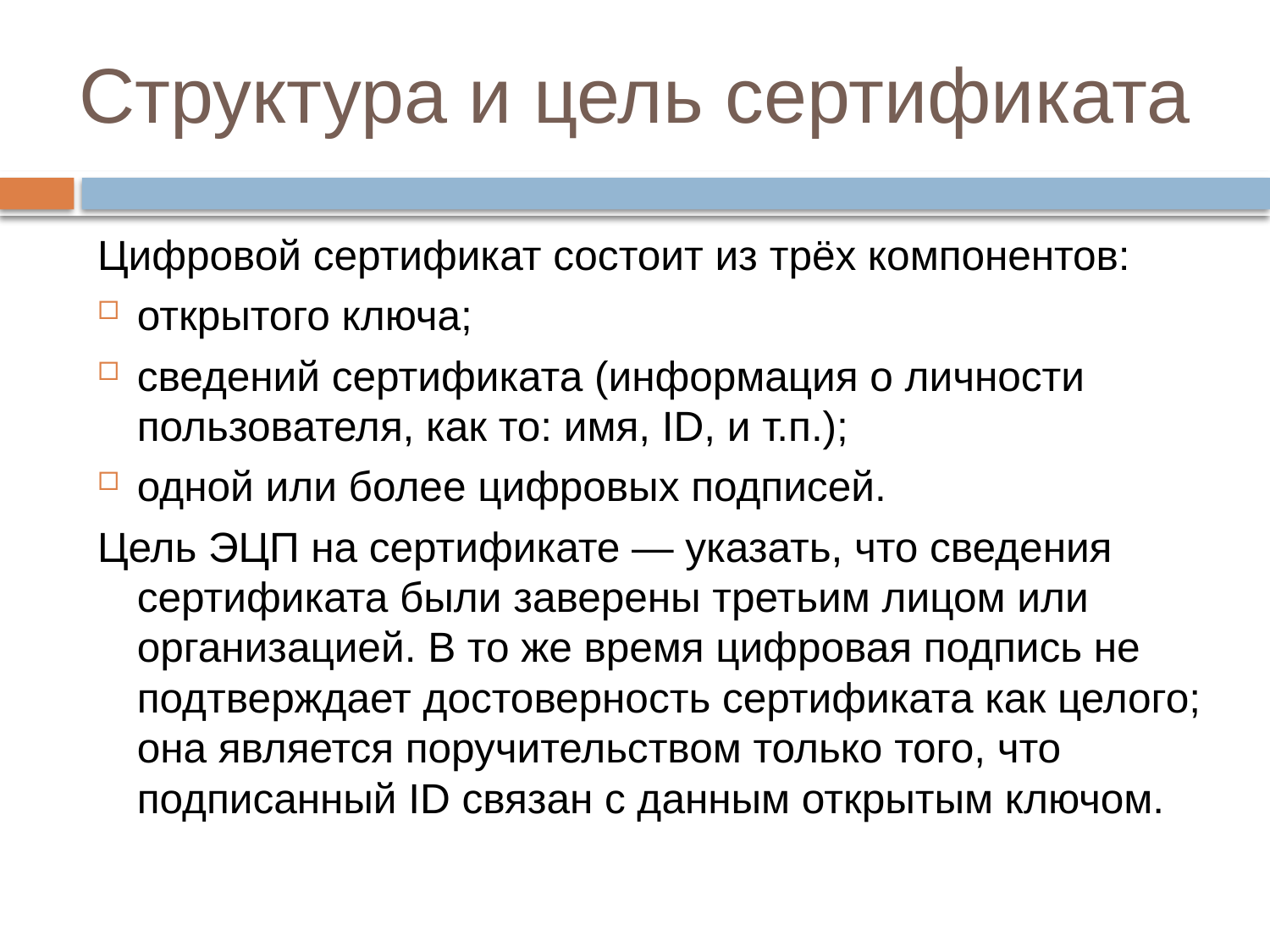

# Структура и цель сертификата
Цифровой сертификат состоит из трёх компонентов:
открытого ключа;
сведений сертификата (информация о личности пользователя, как то: имя, ID, и т.п.);
одной или более цифровых подписей.
Цель ЭЦП на сертификате — указать, что сведения сертификата были заверены третьим лицом или организацией. В то же время цифровая подпись не подтверждает достоверность сертификата как целого; она является поручительством только того, что подписанный ID связан с данным открытым ключом.